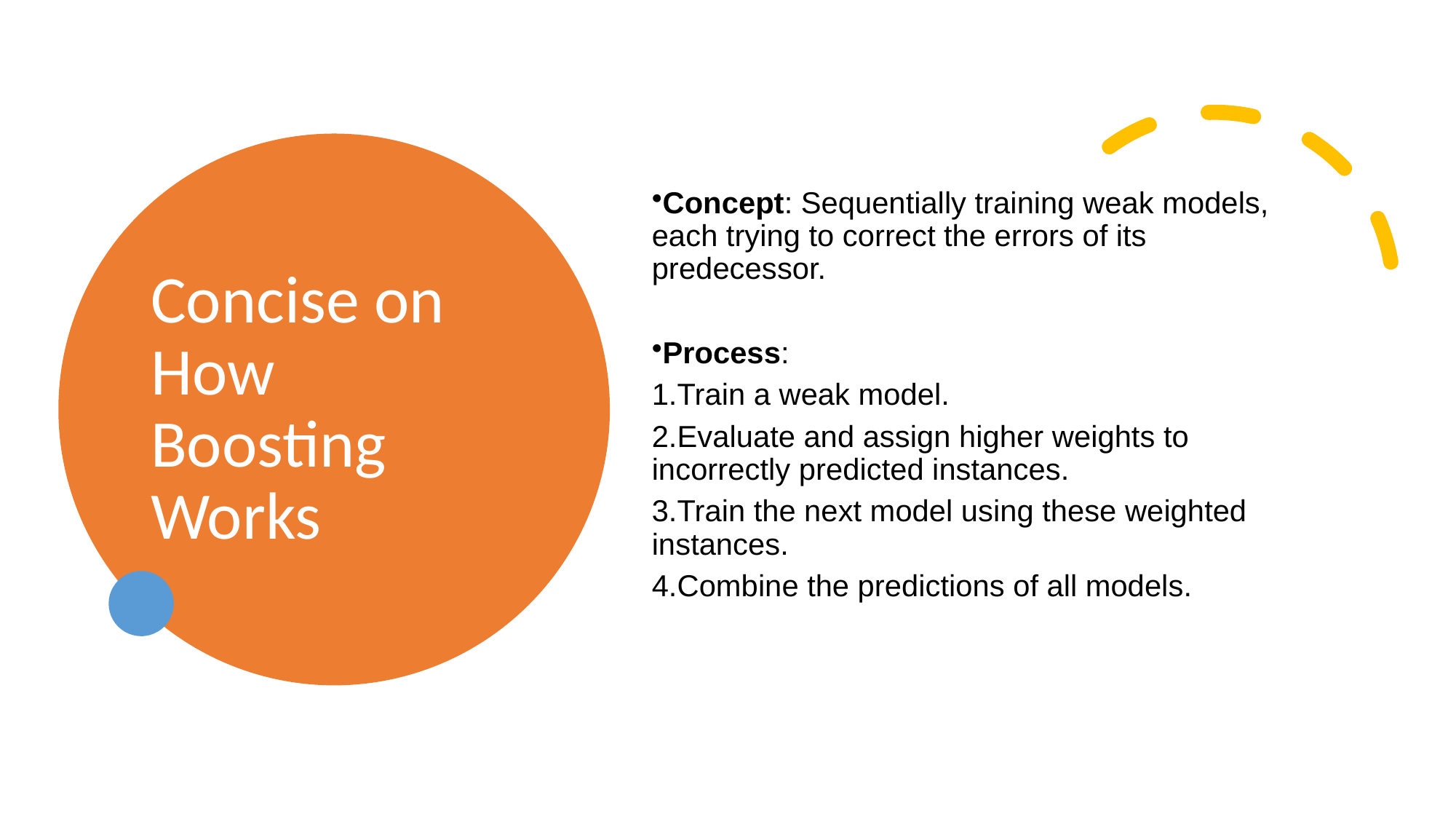

# Concise on How Boosting Works
Concept: Sequentially training weak models, each trying to correct the errors of its predecessor.

Process:
Train a weak model.
Evaluate and assign higher weights to incorrectly predicted instances.
Train the next model using these weighted instances.
Combine the predictions of all models.